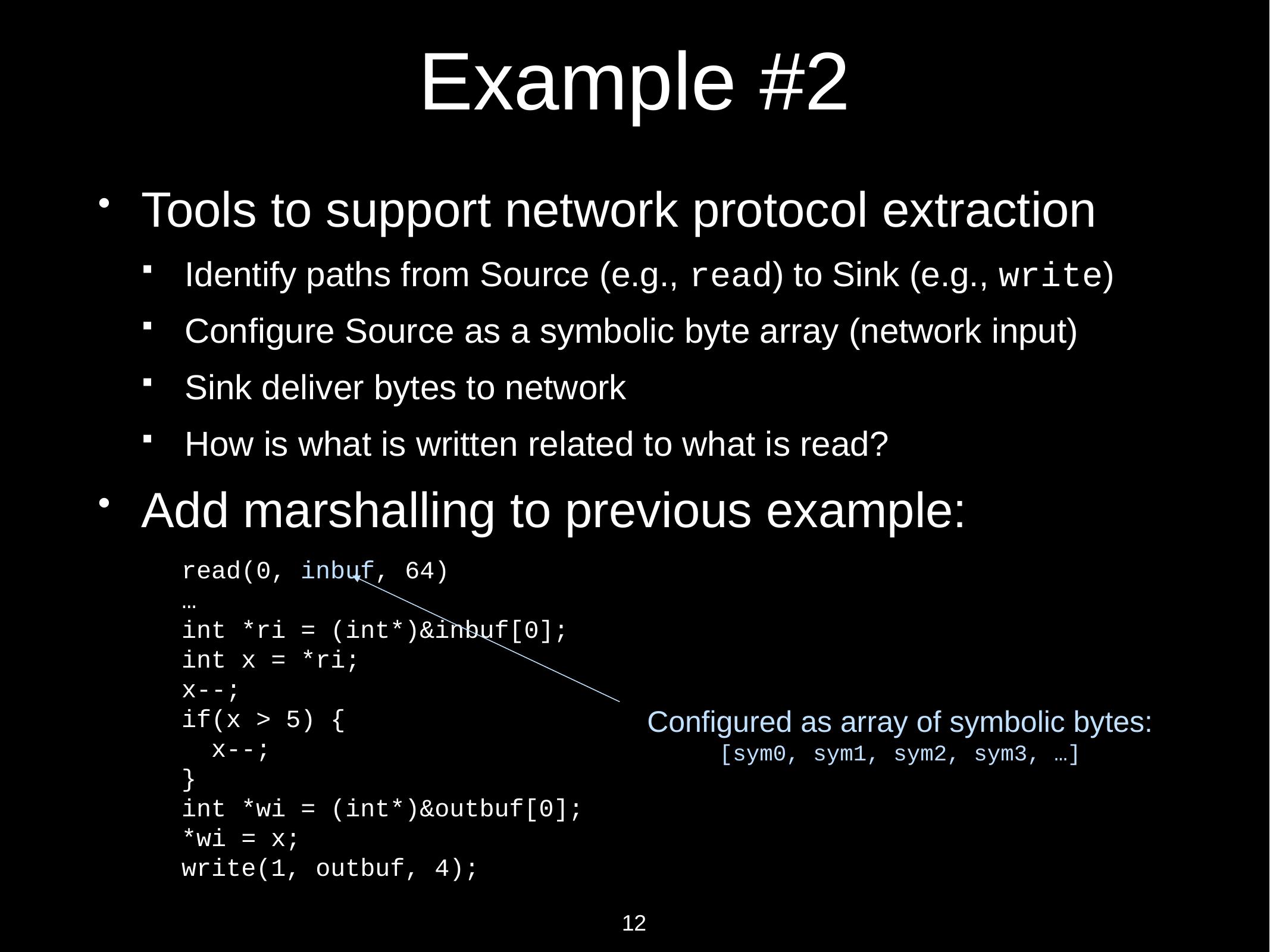

# Example #2
Tools to support network protocol extraction
Identify paths from Source (e.g., read) to Sink (e.g., write)
Configure Source as a symbolic byte array (network input)
Sink deliver bytes to network
How is what is written related to what is read?
Add marshalling to previous example:
  read(0, inbuf, 64)
  …
  int *ri = (int*)&inbuf[0];
  int x = *ri;
  x--;
  if(x > 5) {
    x--;
  }
  int *wi = (int*)&outbuf[0];
  *wi = x;
  write(1, outbuf, 4);
Configured as array of symbolic bytes:
[sym0, sym1, sym2, sym3, …]
12